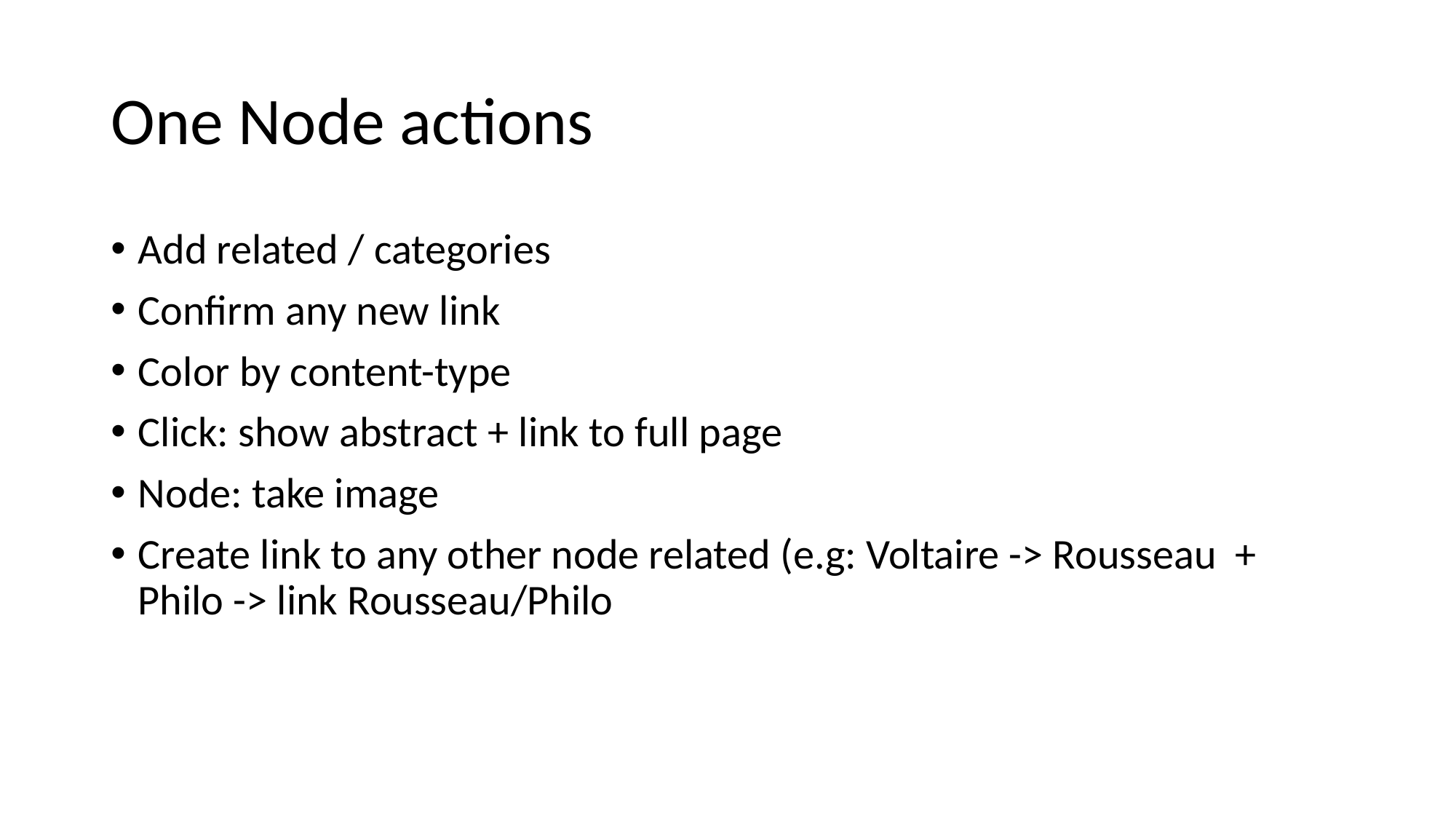

# One Node actions
Add related / categories
Confirm any new link
Color by content-type
Click: show abstract + link to full page
Node: take image
Create link to any other node related (e.g: Voltaire -> Rousseau  + Philo -> link Rousseau/Philo